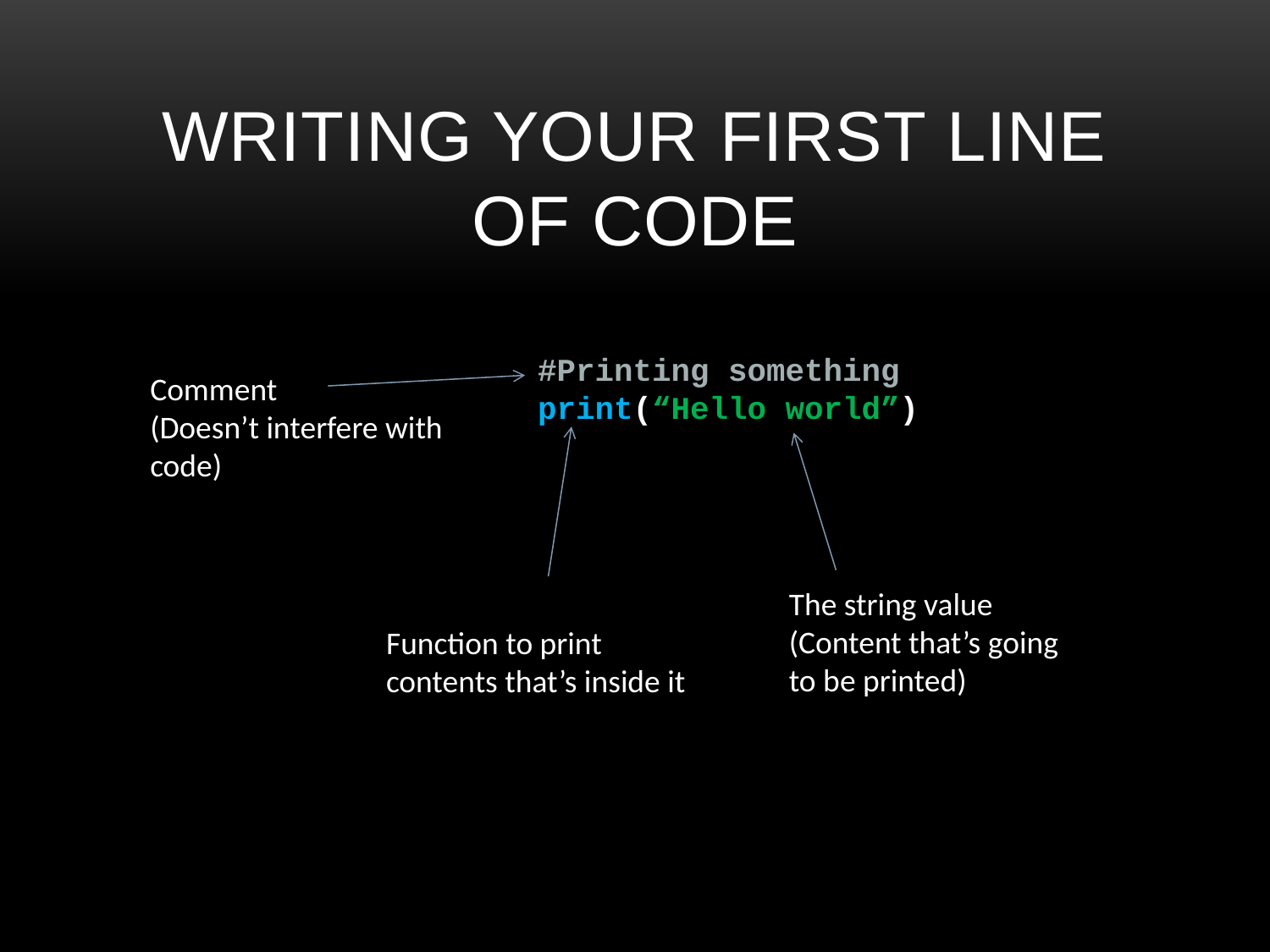

Writing your first line of code
#Printing something
print(“Hello world”)

Comment
(Doesn’t interfere with code)
The string value
(Content that’s going to be printed)
Function to print contents that’s inside it